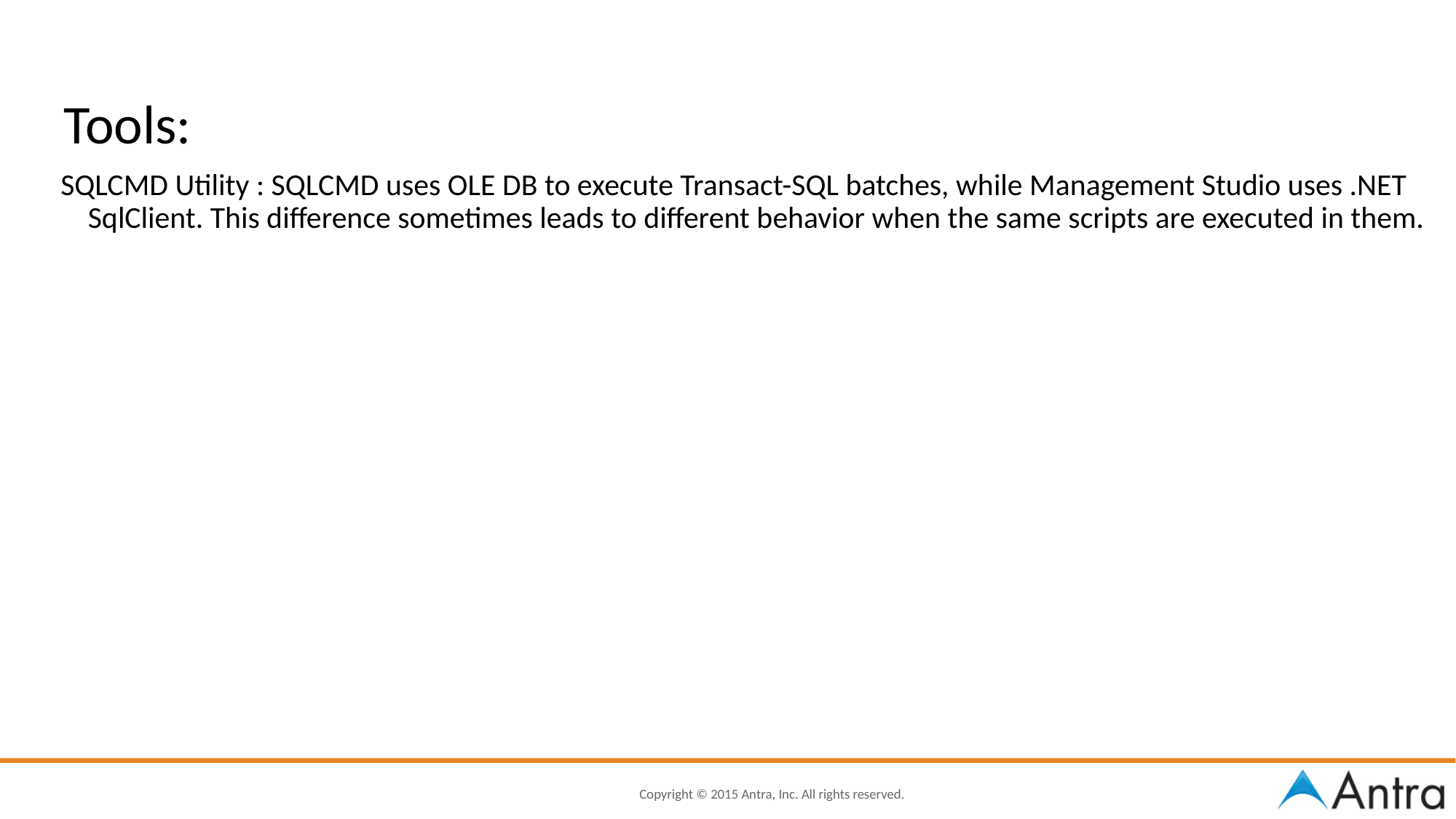

# Tools:
SQLCMD Utility : SQLCMD uses OLE DB to execute Transact-SQL batches, while Management Studio uses .NET SqlClient. This difference sometimes leads to different behavior when the same scripts are executed in them.